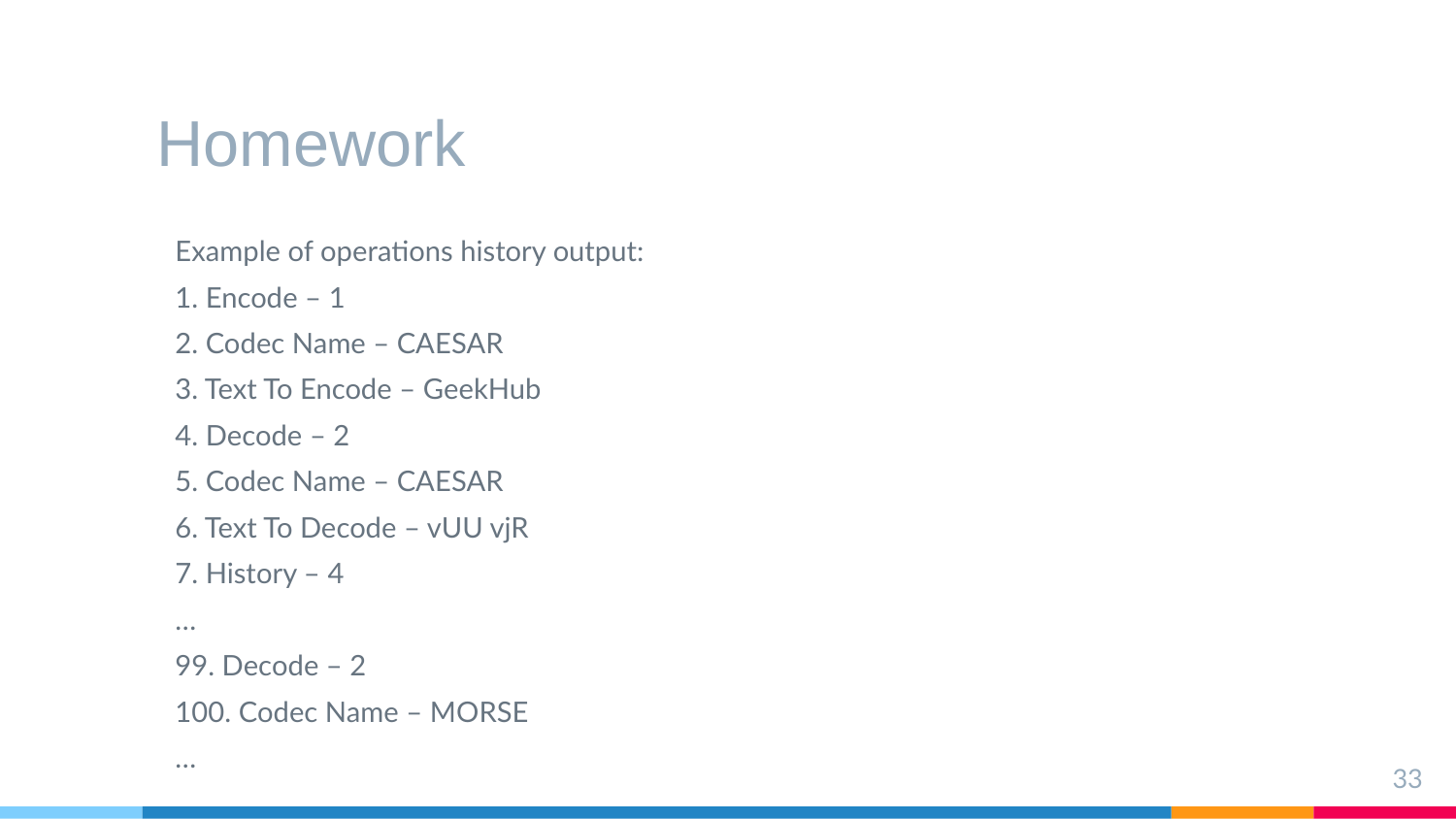

# Homework
Example of operations history output:
1. Encode – 1
2. Codec Name – CAESAR
3. Text To Encode – GeekHub
4. Decode – 2
5. Codec Name – CAESAR
6. Text To Decode – vUU vjR
7. History – 4
…
99. Decode – 2
100. Codec Name – MORSE
…

33